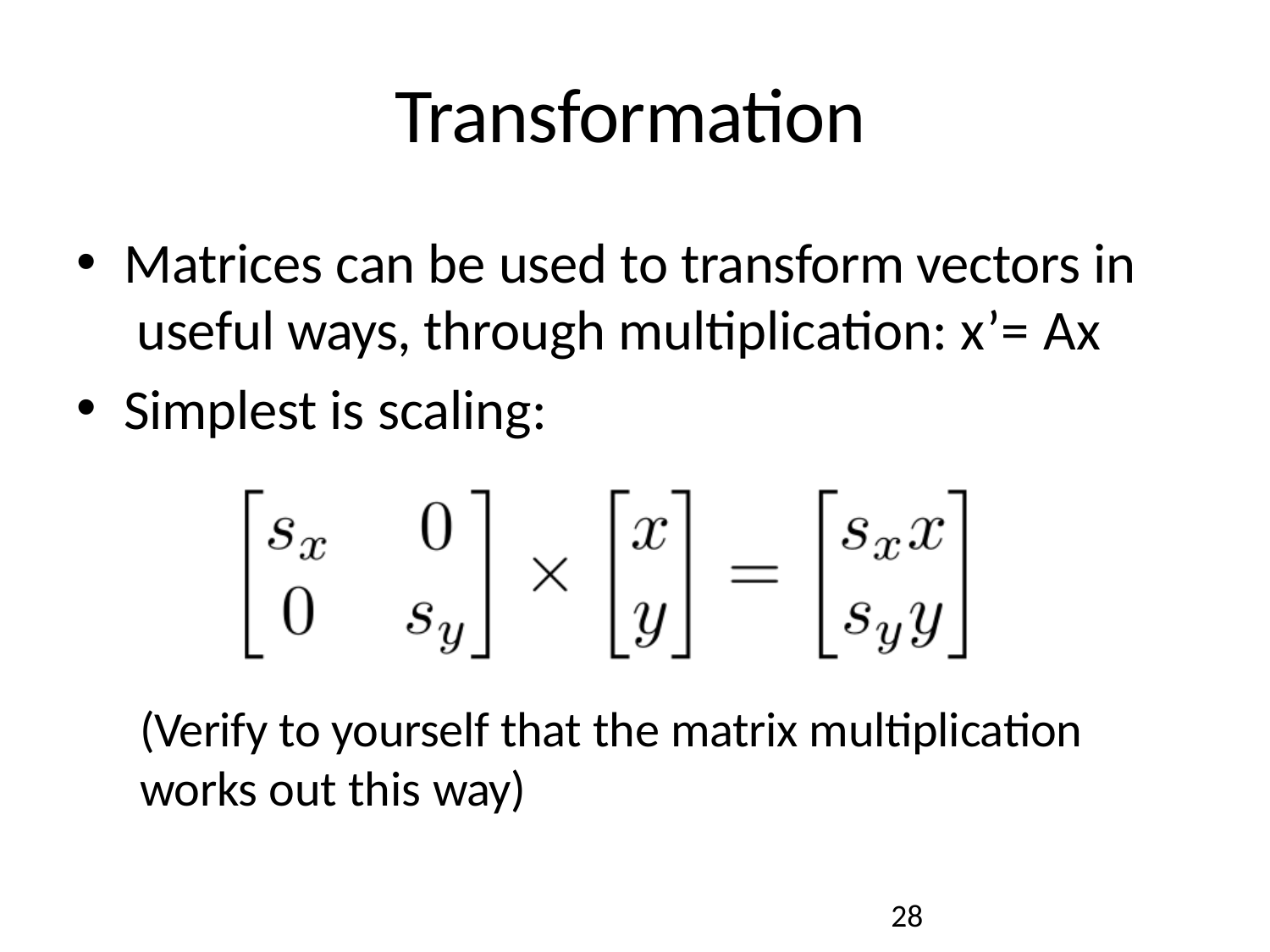

# Transformation
Matrices can be used to transform vectors in  useful ways, through multiplication: x’= Ax
Simplest is scaling:

(Verify to yourself that the matrix multiplication  works out this way)
28